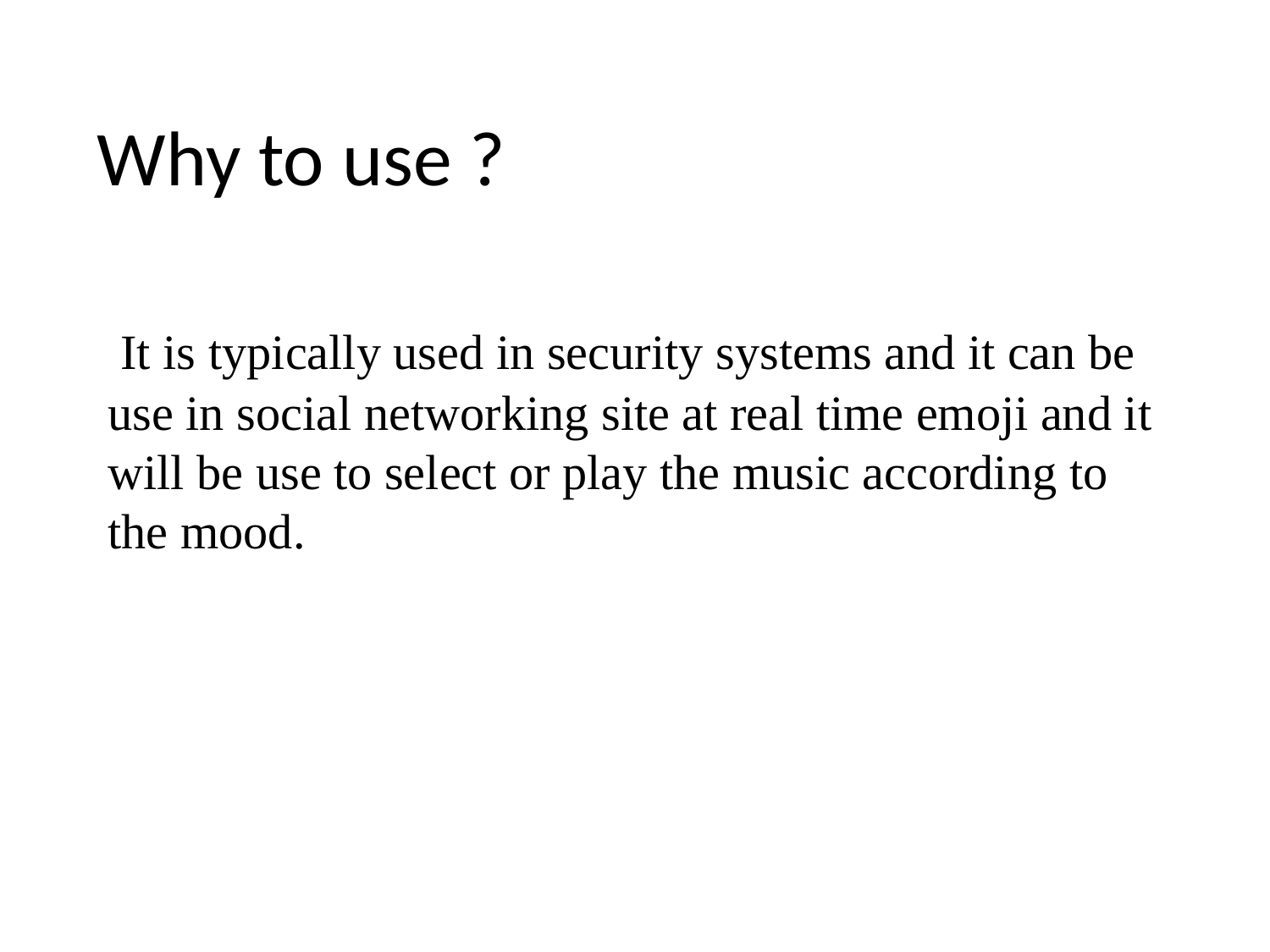

# Why to use ?
 It is typically used in security systems and it can be use in social networking site at real time emoji and it will be use to select or play the music according to the mood.